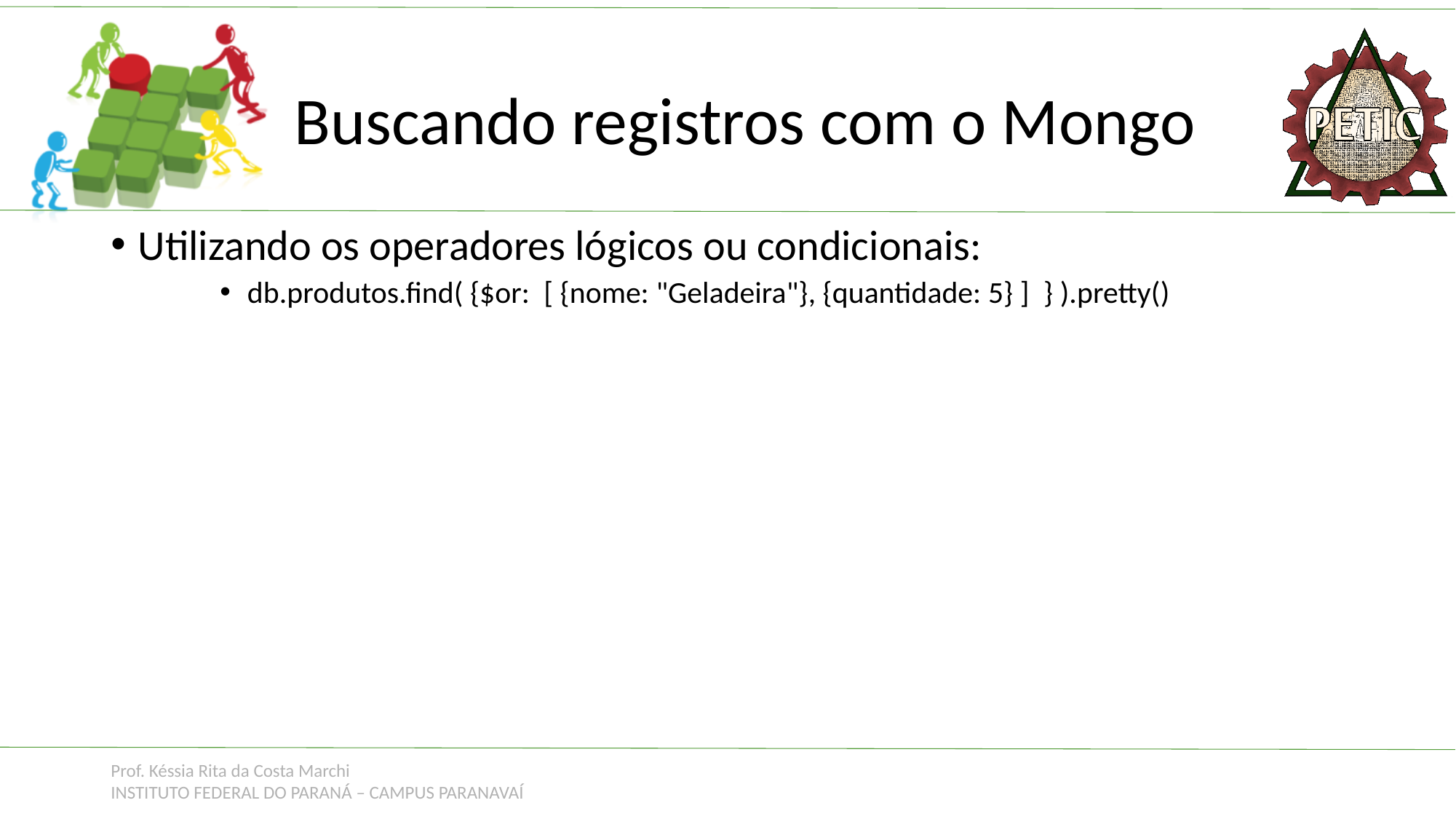

# Buscando registros com o Mongo
Utilizando os operadores lógicos ou condicionais:
db.produtos.find( {$or:  [ {nome: "Geladeira"}, {quantidade: 5} ]  } ).pretty()
Prof. Késsia Rita da Costa Marchi
INSTITUTO FEDERAL DO PARANÁ – CAMPUS PARANAVAÍ